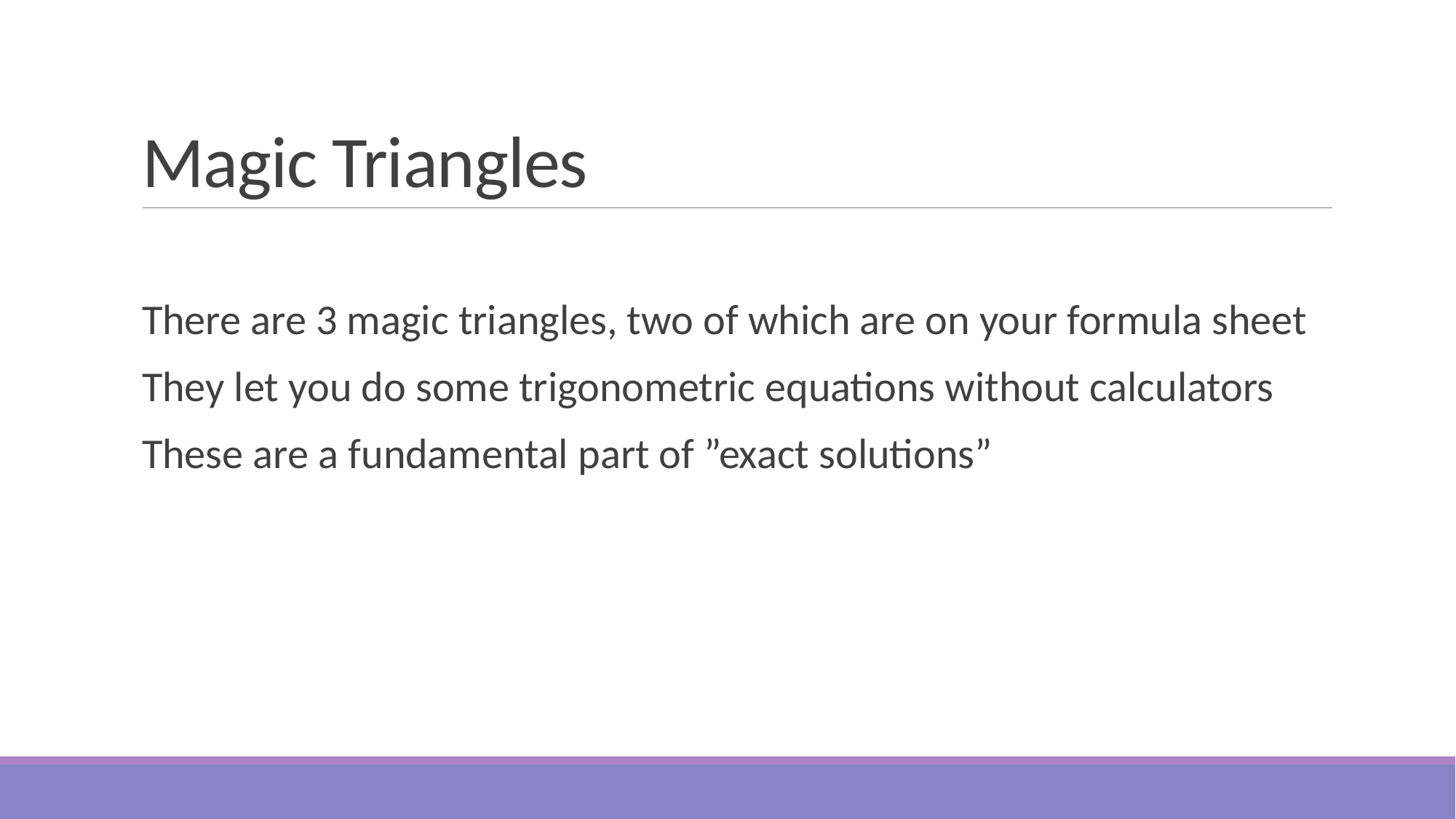

# Magic Triangles

There are 3 magic triangles, two of which are on your formula sheet
They let you do some trigonometric equations without calculators
These are a fundamental part of ”exact solutions”